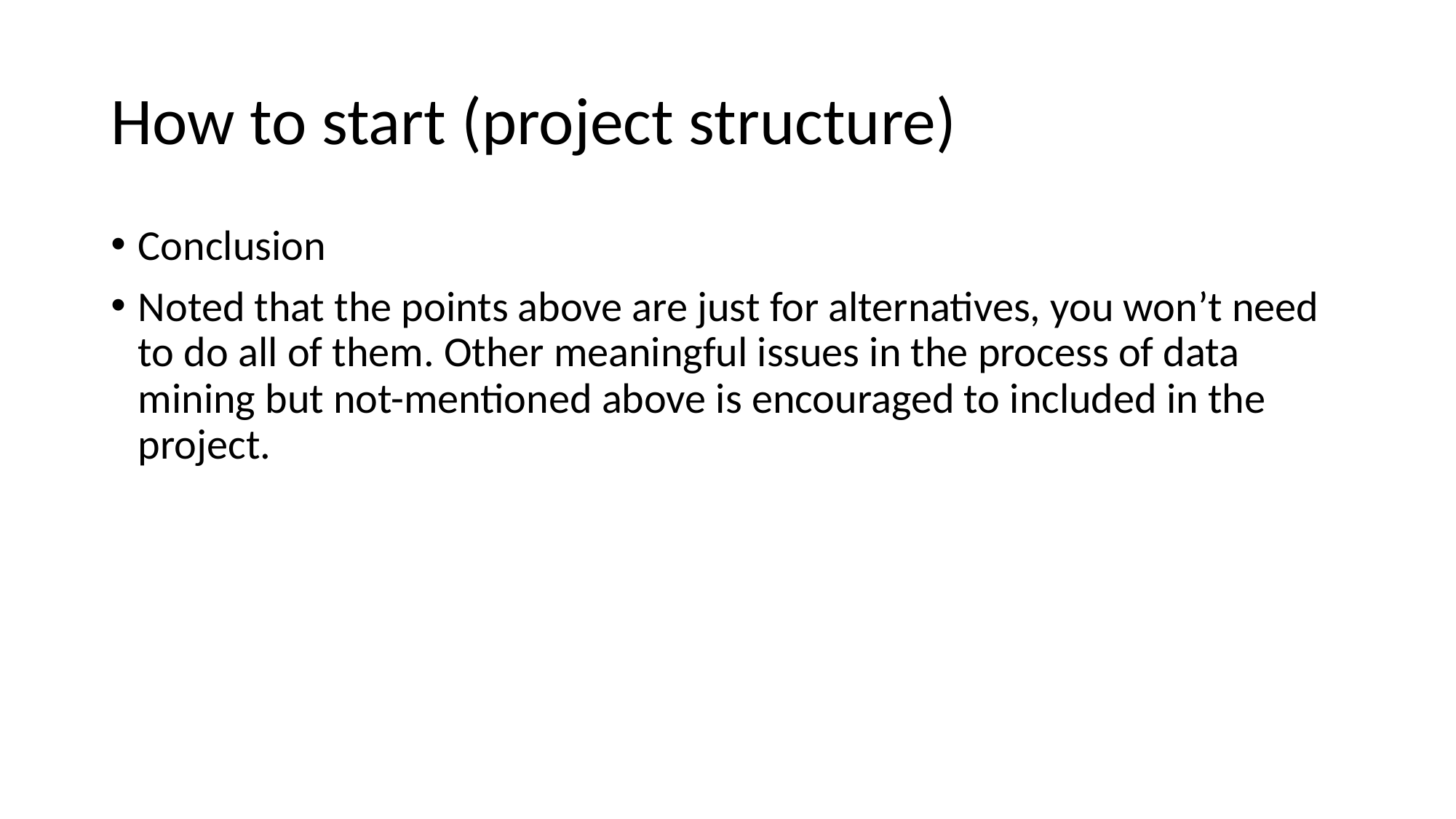

# How to start (project structure)
Conclusion
Noted that the points above are just for alternatives, you won’t need to do all of them. Other meaningful issues in the process of data mining but not-mentioned above is encouraged to included in the project.